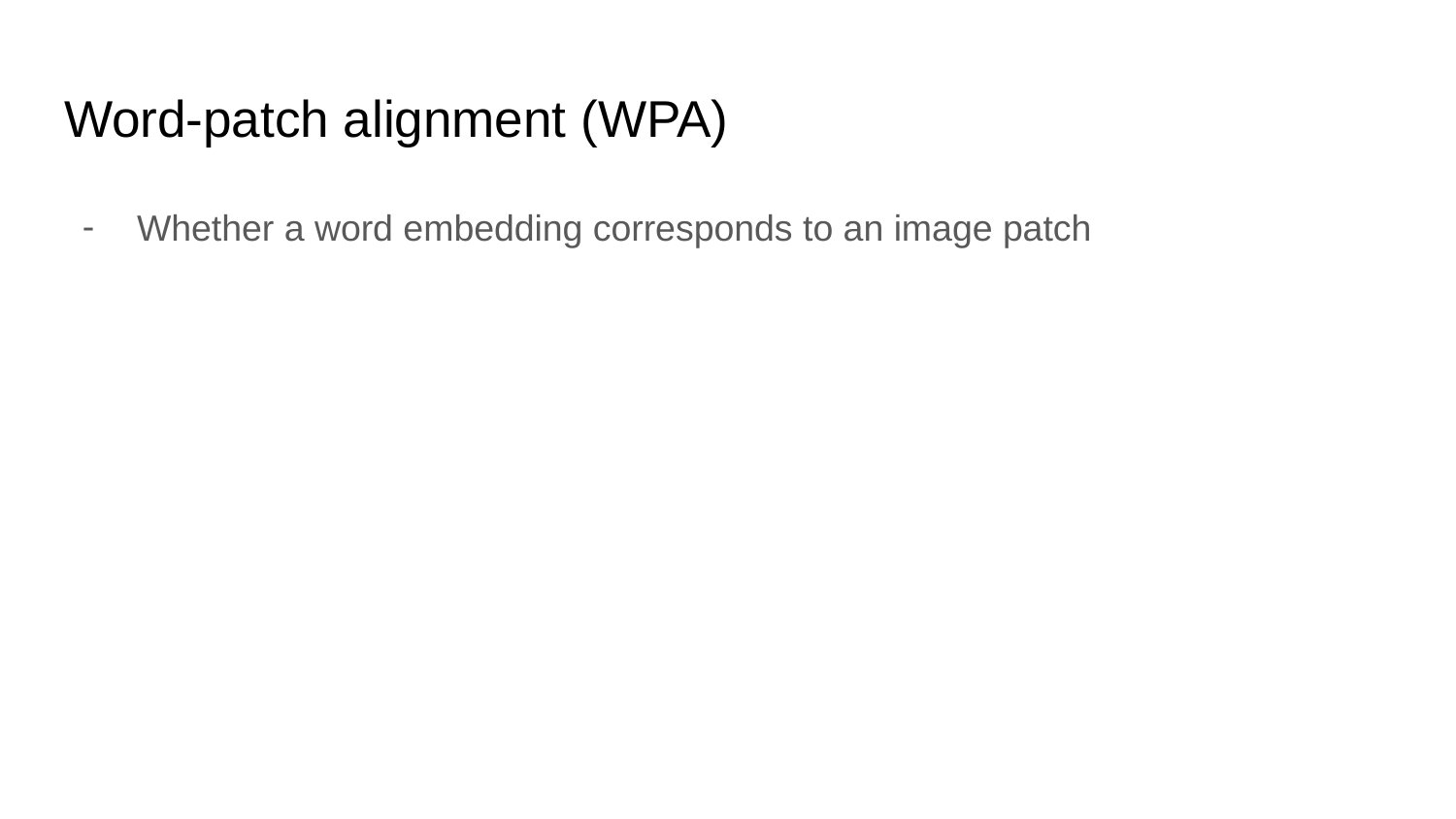

# Word-patch alignment (WPA)
Whether a word embedding corresponds to an image patch